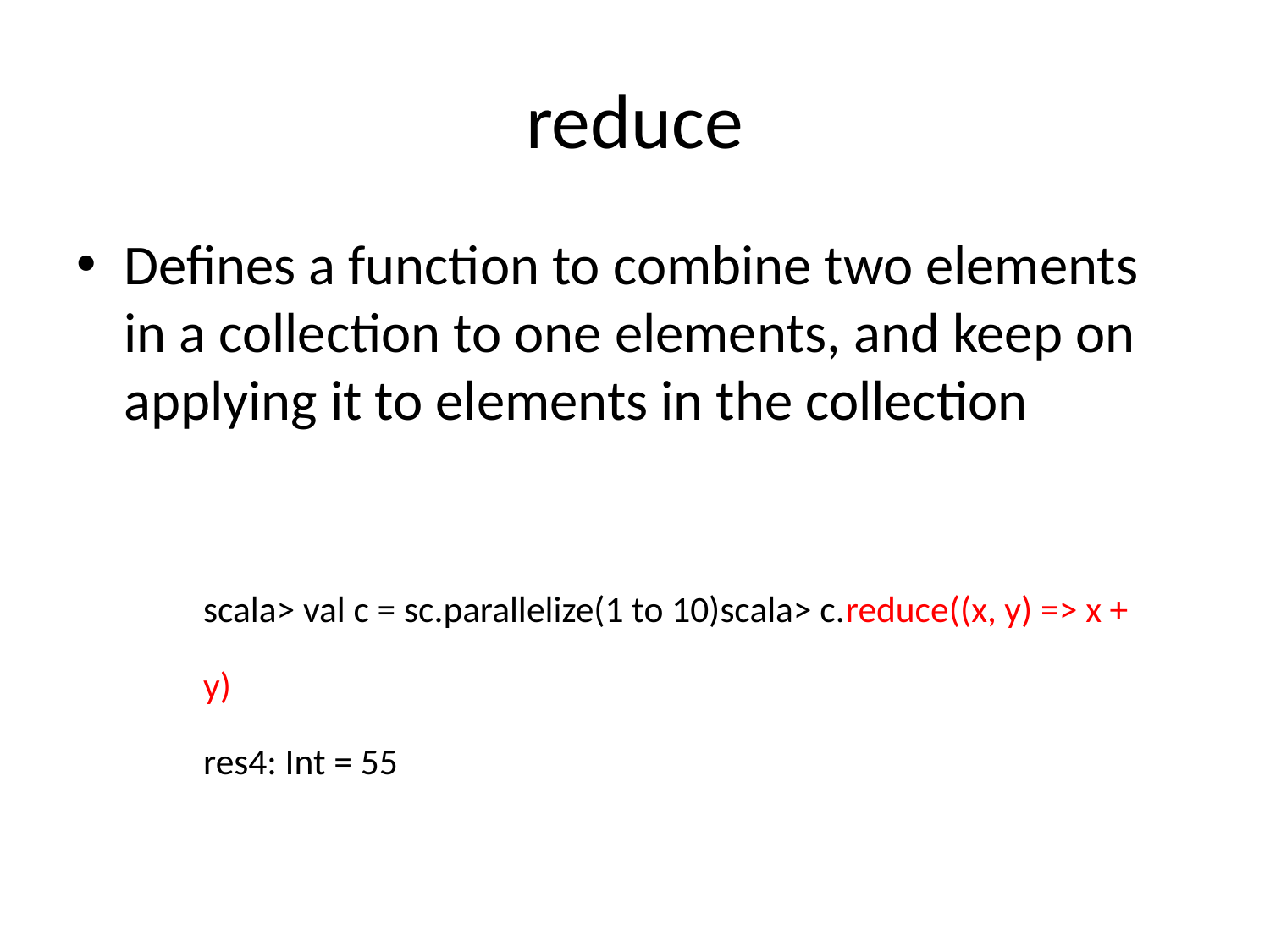

# reduce
Defines a function to combine two elements in a collection to one elements, and keep on applying it to elements in the collection
scala> val c = sc.parallelize(1 to 10) scala> c.reduce((x, y) => x + y)
res4: Int = 55